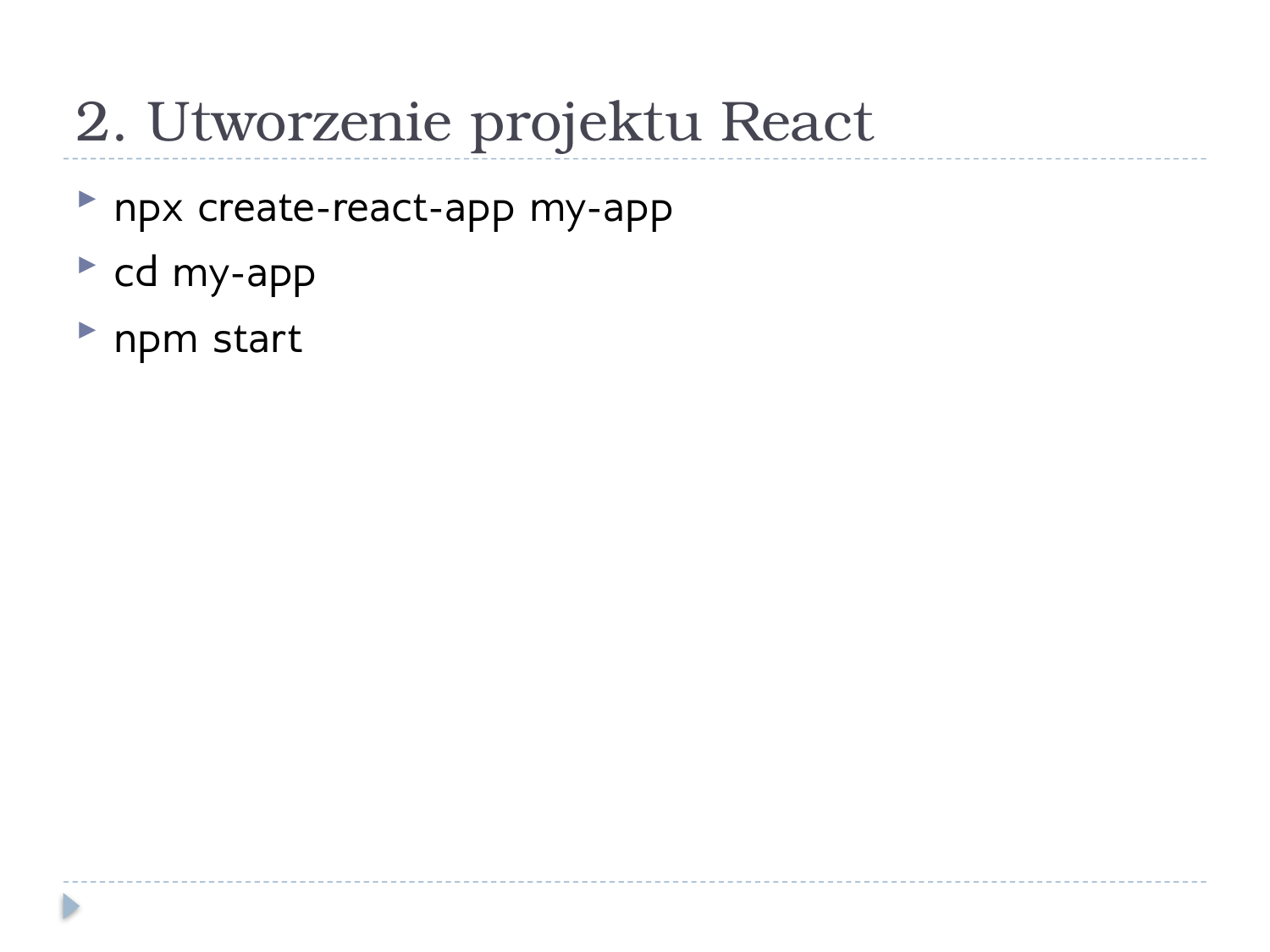

# 2. Utworzenie projektu React
npx create-react-app my-app
cd my-app
npm start